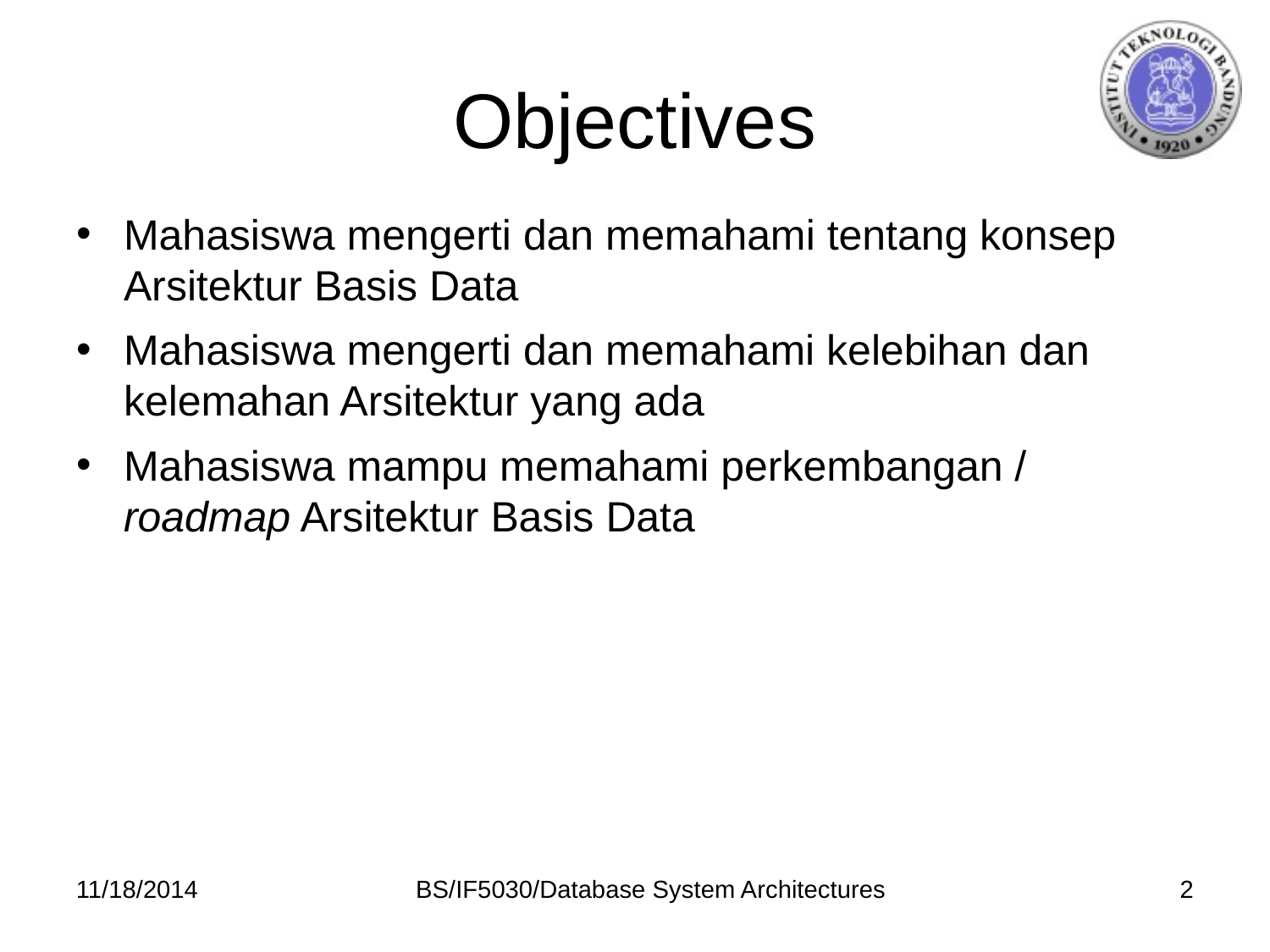

# Objectives
Mahasiswa mengerti dan memahami tentang konsep Arsitektur Basis Data
Mahasiswa mengerti dan memahami kelebihan dan kelemahan Arsitektur yang ada
Mahasiswa mampu memahami perkembangan / roadmap Arsitektur Basis Data

11/18/2014
BS/IF5030/Database System Architectures
2